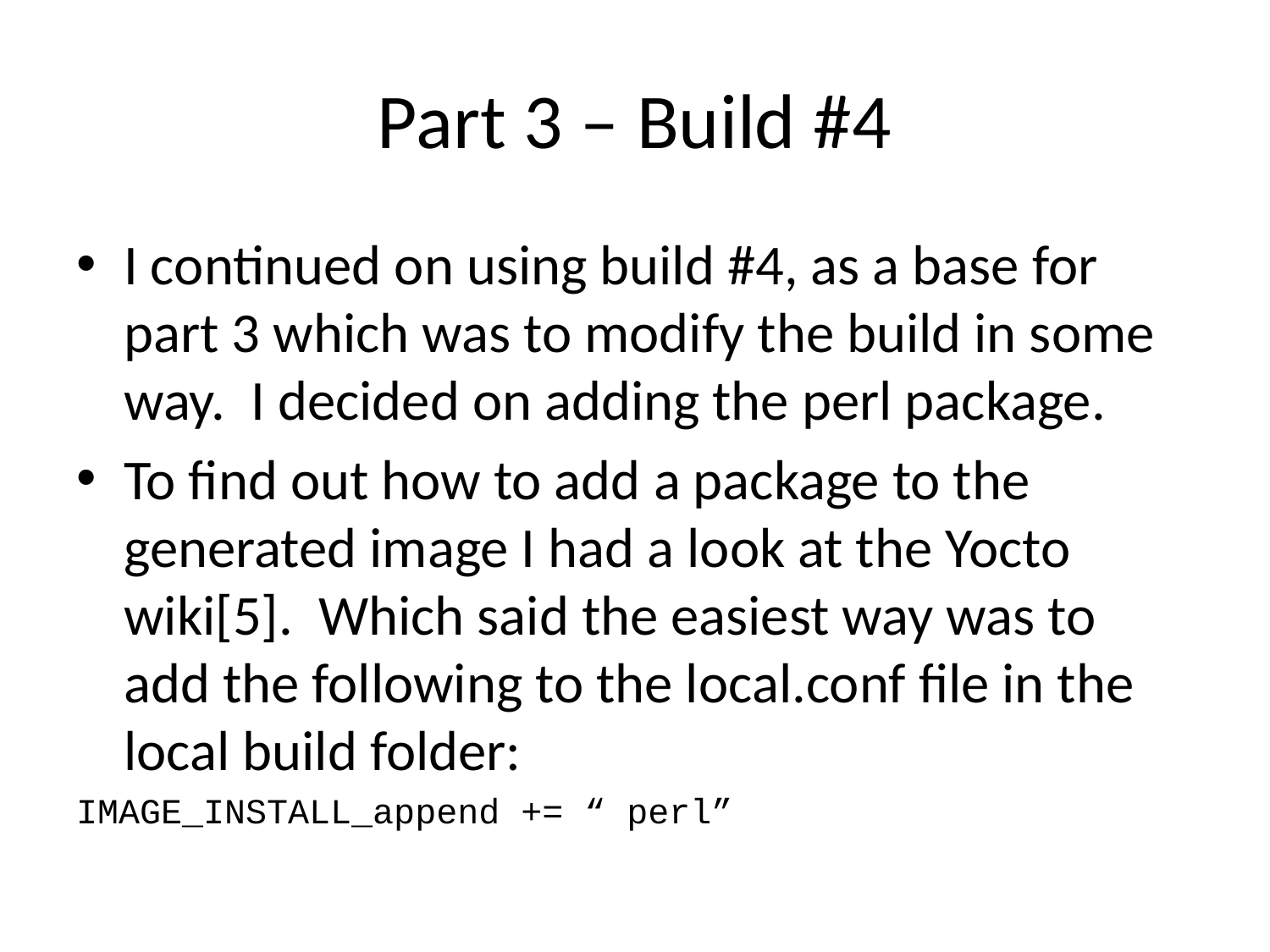

# Part 3 – Build #4
I continued on using build #4, as a base for part 3 which was to modify the build in some way.  I decided on adding the perl package.
To find out how to add a package to the generated image I had a look at the Yocto wiki[5].  Which said the easiest way was to add the following to the local.conf file in the local build folder:
IMAGE_INSTALL_append += “ perl”